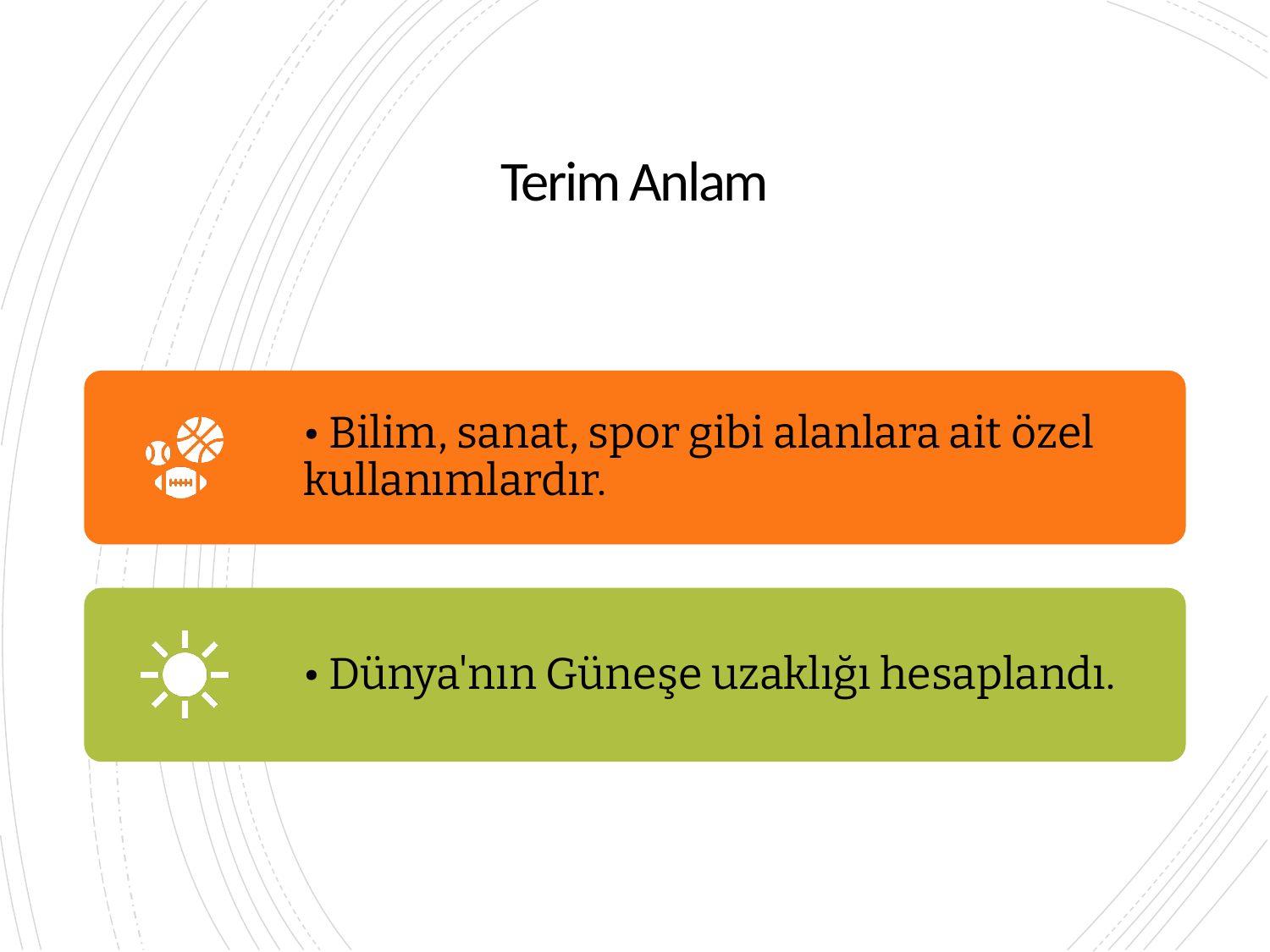

# Terim Anlam
• Bilim, sanat, spor gibi alanlara ait özel kullanımlardır.
• Dünya'nın Güneşe uzaklığı hesaplandı.